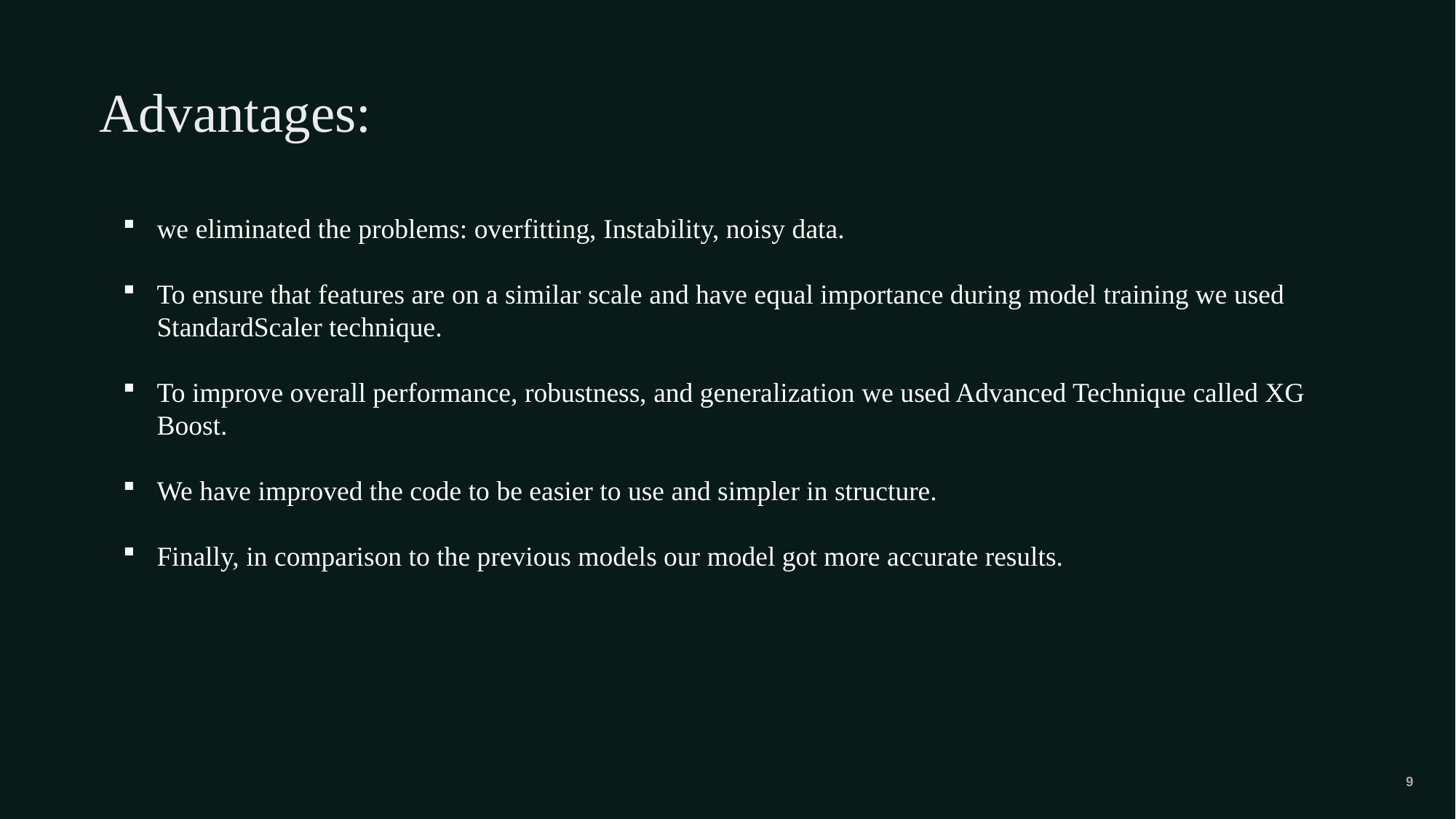

Advantages:
we eliminated the problems: overfitting, Instability, noisy data.

To ensure that features are on a similar scale and have equal importance during model training we used StandardScaler technique.

To improve overall performance, robustness, and generalization we used Advanced Technique called XG Boost.

We have improved the code to be easier to use and simpler in structure.

Finally, in comparison to the previous models our model got more accurate results.
9